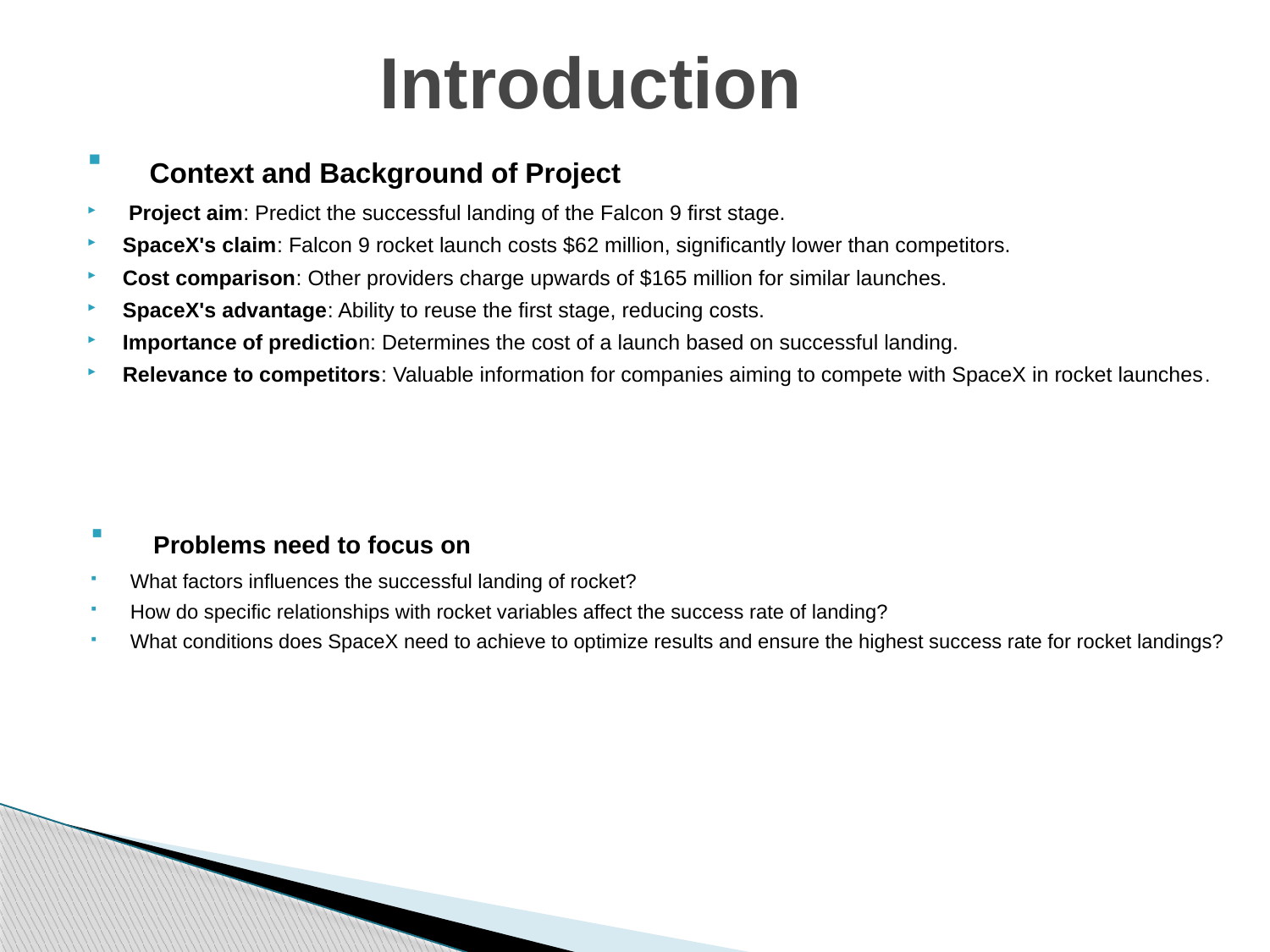

# Introduction
  Context and Background of Project
 Project aim: Predict the successful landing of the Falcon 9 first stage.
SpaceX's claim: Falcon 9 rocket launch costs $62 million, significantly lower than competitors.
Cost comparison: Other providers charge upwards of $165 million for similar launches.
SpaceX's advantage: Ability to reuse the first stage, reducing costs.
Importance of prediction: Determines the cost of a launch based on successful landing.
Relevance to competitors: Valuable information for companies aiming to compete with SpaceX in rocket launches.

  Problems need to focus on
What factors influences the successful landing of rocket?
How do specific relationships with rocket variables affect the success rate of landing?
What conditions does SpaceX need to achieve to optimize results and ensure the highest success rate for rocket landings?